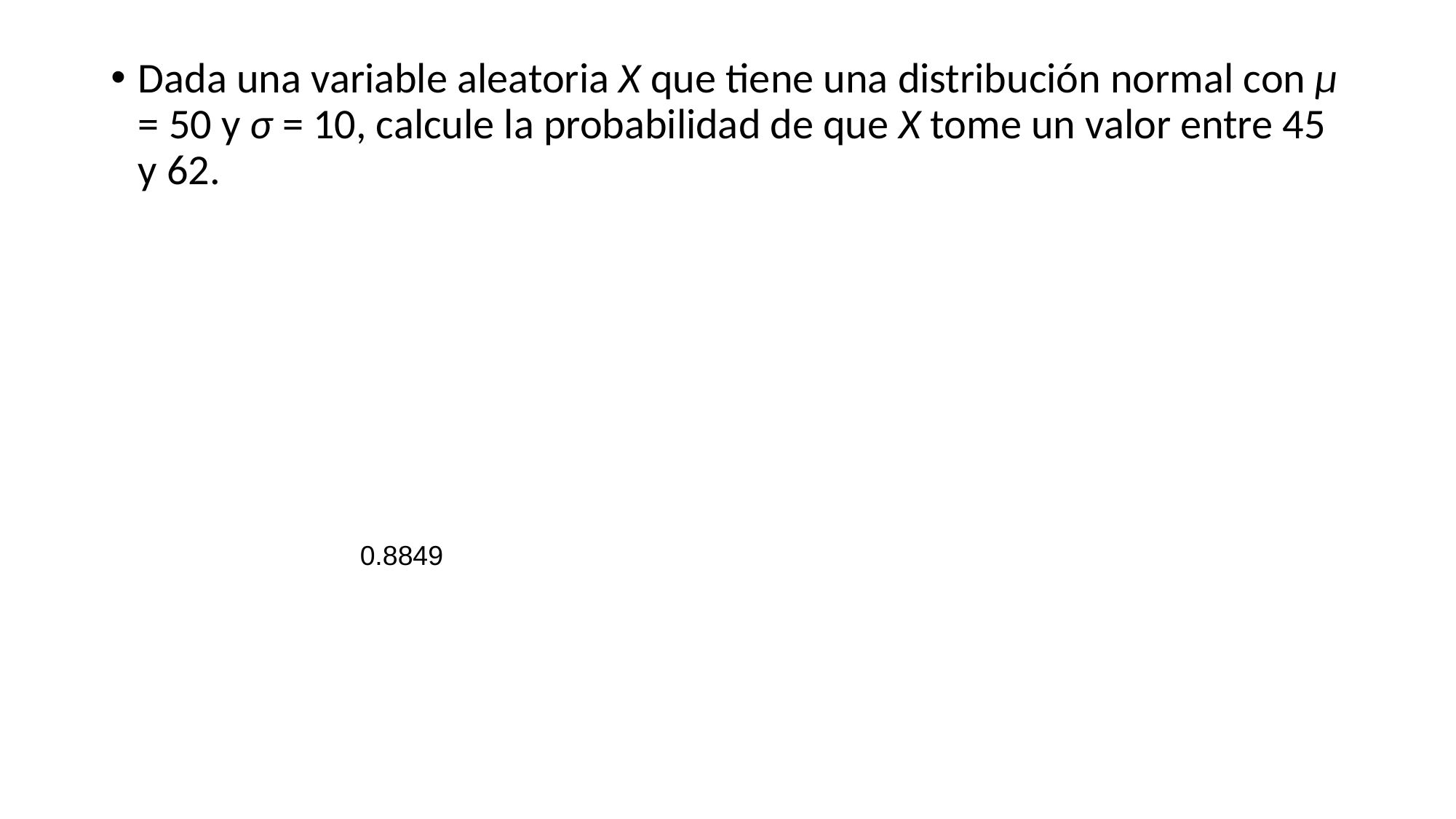

Dada una variable aleatoria X que tiene una distribución normal con μ = 50 y σ = 10, calcule la probabilidad de que X tome un valor entre 45 y 62.

0.8849